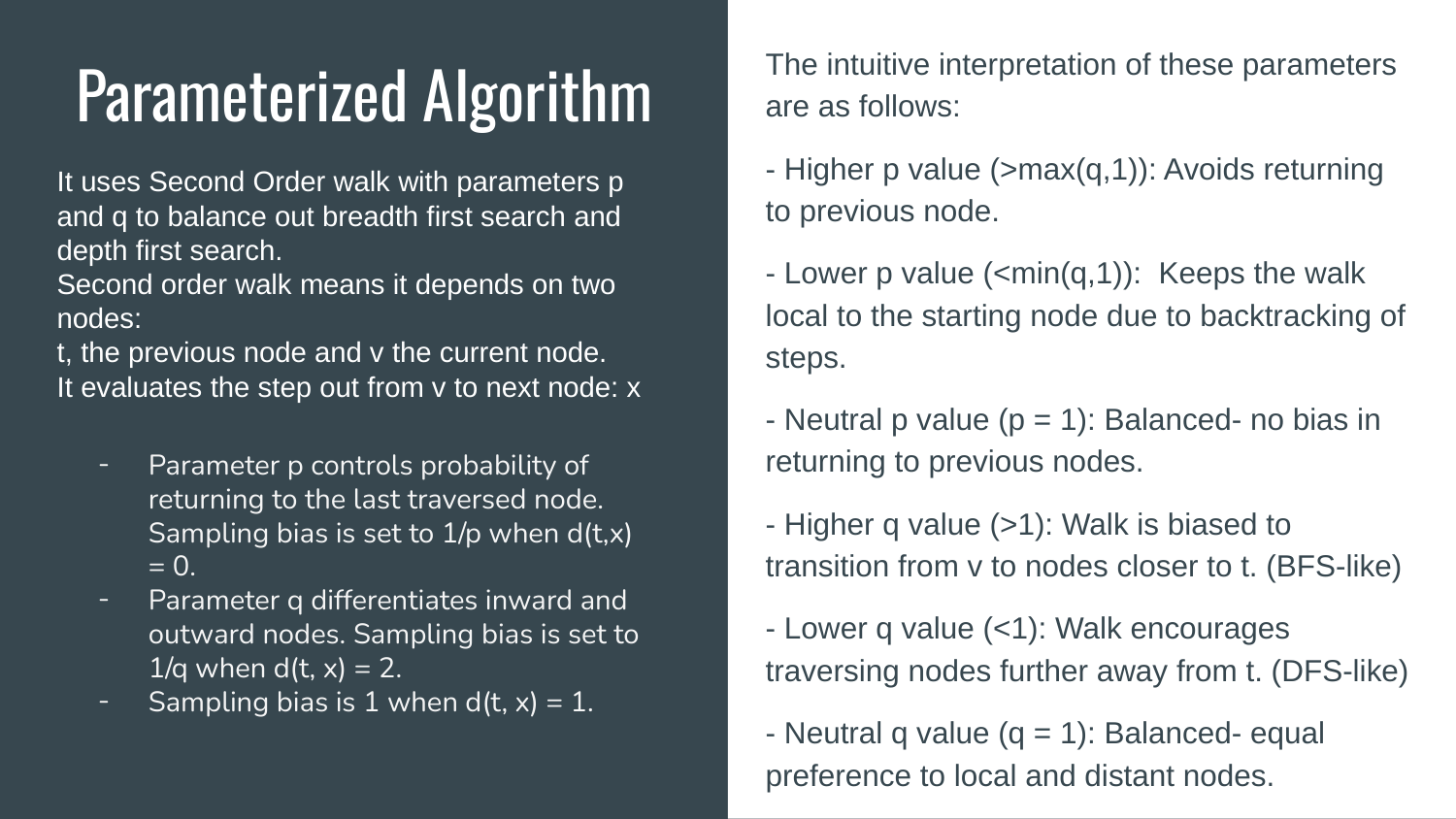

The intuitive interpretation of these parameters are as follows:
- Higher p value (>max(q,1)): Avoids returning to previous node.
- Lower p value (<min(q,1)):  Keeps the walk local to the starting node due to backtracking of steps.
- Neutral p value (p = 1): Balanced- no bias in returning to previous nodes.
- Higher q value (>1): Walk is biased to transition from v to nodes closer to t. (BFS-like)
- Lower q value (<1): Walk encourages traversing nodes further away from t. (DFS-like)
- Neutral q value (q = 1): Balanced- equal preference to local and distant nodes.
# Parameterized Algorithm
It uses Second Order walk with parameters p and q to balance out breadth first search and depth first search.
Second order walk means it depends on two nodes:
t, the previous node and v the current node.
It evaluates the step out from v to next node: x
Parameter p controls probability of returning to the last traversed node. Sampling bias is set to 1/p when d(t,x) = 0.
Parameter q differentiates inward and outward nodes. Sampling bias is set to 1/q when d(t, x) = 2.
Sampling bias is 1 when d(t, x) = 1.